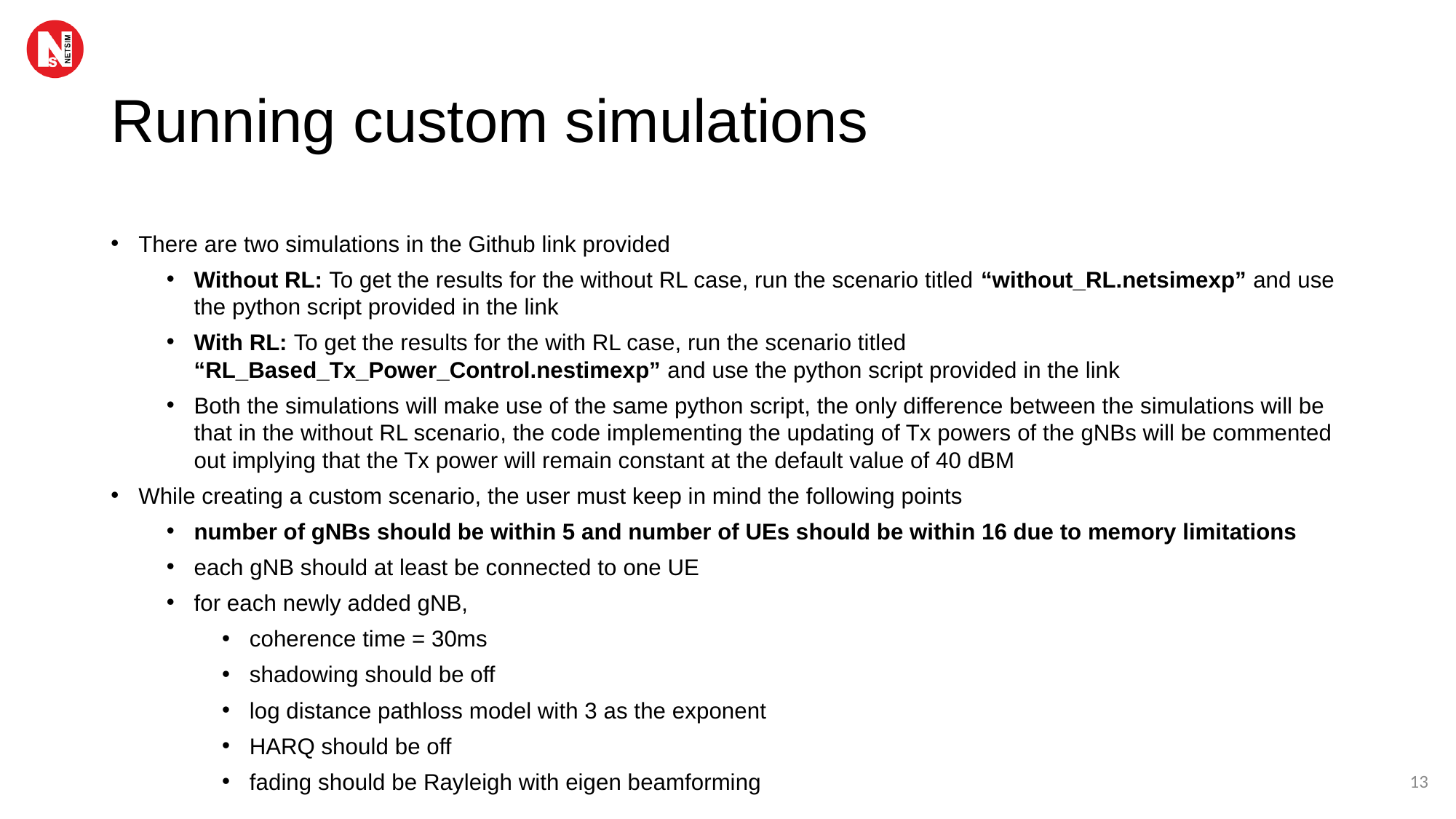

# Running custom simulations
There are two simulations in the Github link provided
Without RL: To get the results for the without RL case, run the scenario titled “without_RL.netsimexp” and use the python script provided in the link
With RL: To get the results for the with RL case, run the scenario titled “RL_Based_Tx_Power_Control.nestimexp” and use the python script provided in the link
Both the simulations will make use of the same python script, the only difference between the simulations will be that in the without RL scenario, the code implementing the updating of Tx powers of the gNBs will be commented out implying that the Tx power will remain constant at the default value of 40 dBM
While creating a custom scenario, the user must keep in mind the following points
number of gNBs should be within 5 and number of UEs should be within 16 due to memory limitations
each gNB should at least be connected to one UE
for each newly added gNB,
coherence time = 30ms
shadowing should be off
log distance pathloss model with 3 as the exponent
HARQ should be off
fading should be Rayleigh with eigen beamforming

13